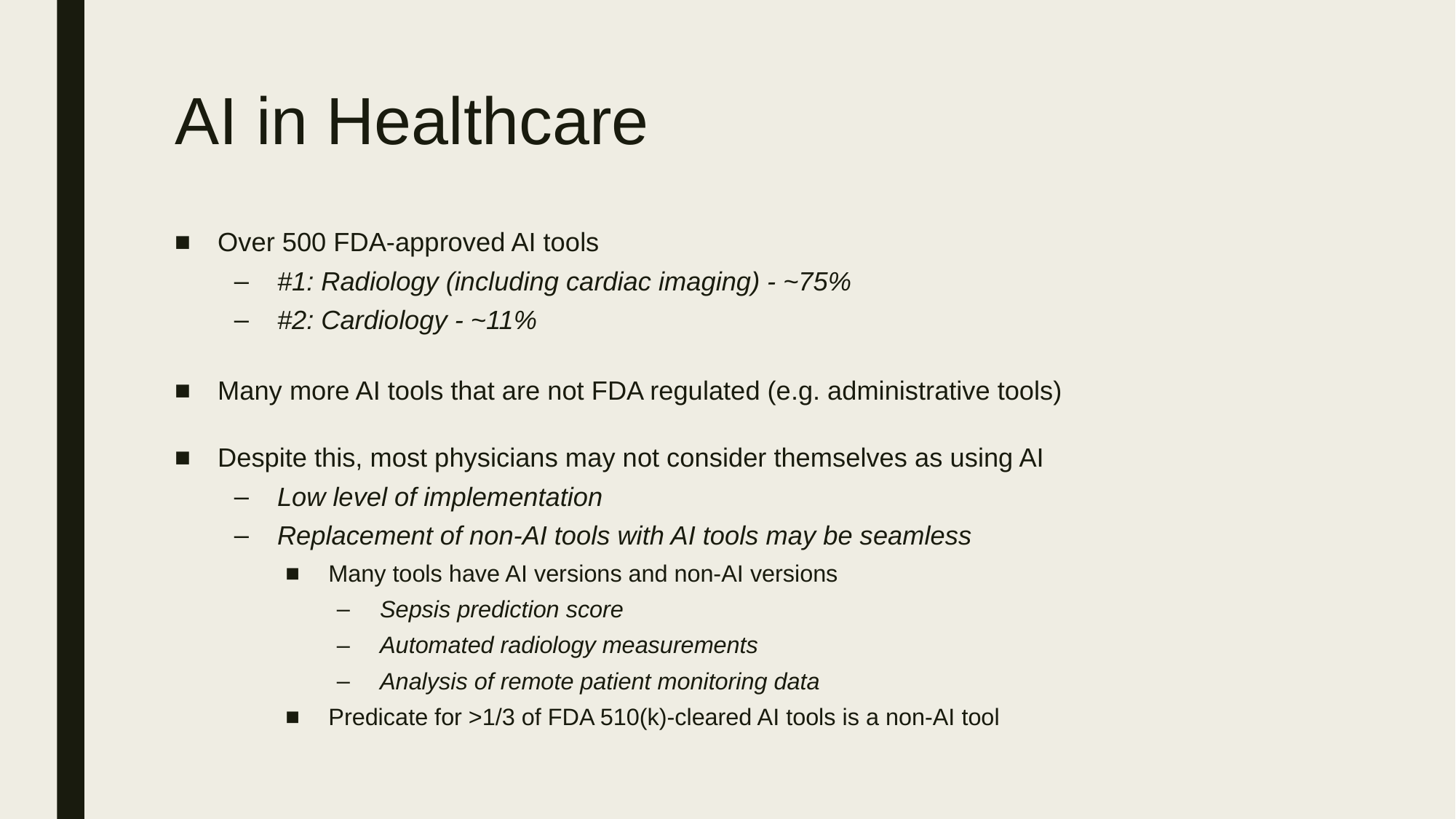

# AI in Healthcare
Over 500 FDA-approved AI tools
#1: Radiology (including cardiac imaging) - ~75%
#2: Cardiology - ~11%

Many more AI tools that are not FDA regulated (e.g. administrative tools)

Despite this, most physicians may not consider themselves as using AI
Low level of implementation
Replacement of non-AI tools with AI tools may be seamless
Many tools have AI versions and non-AI versions
Sepsis prediction score
Automated radiology measurements
Analysis of remote patient monitoring data
Predicate for >1/3 of FDA 510(k)-cleared AI tools is a non-AI tool